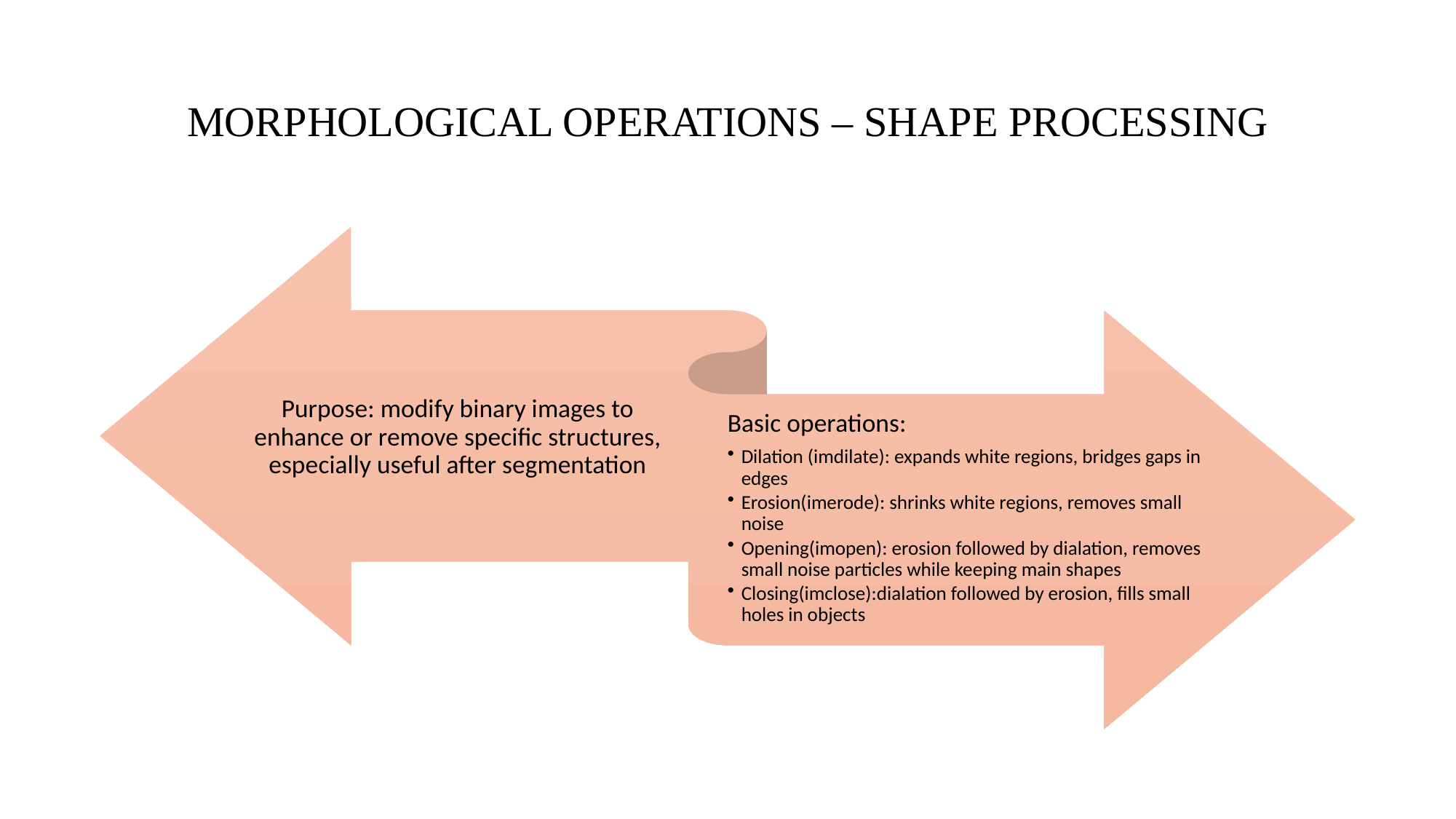

# MORPHOLOGICAL OPERATIONS – SHAPE PROCESSING
Purpose: modify binary images to enhance or remove specific structures, especially useful after segmentation
Basic operations:
Dilation (imdilate): expands white regions, bridges gaps in edges
Erosion(imerode): shrinks white regions, removes small noise
Opening(imopen): erosion followed by dialation, removes small noise particles while keeping main shapes
Closing(imclose):dialation followed by erosion, fills small holes in objects